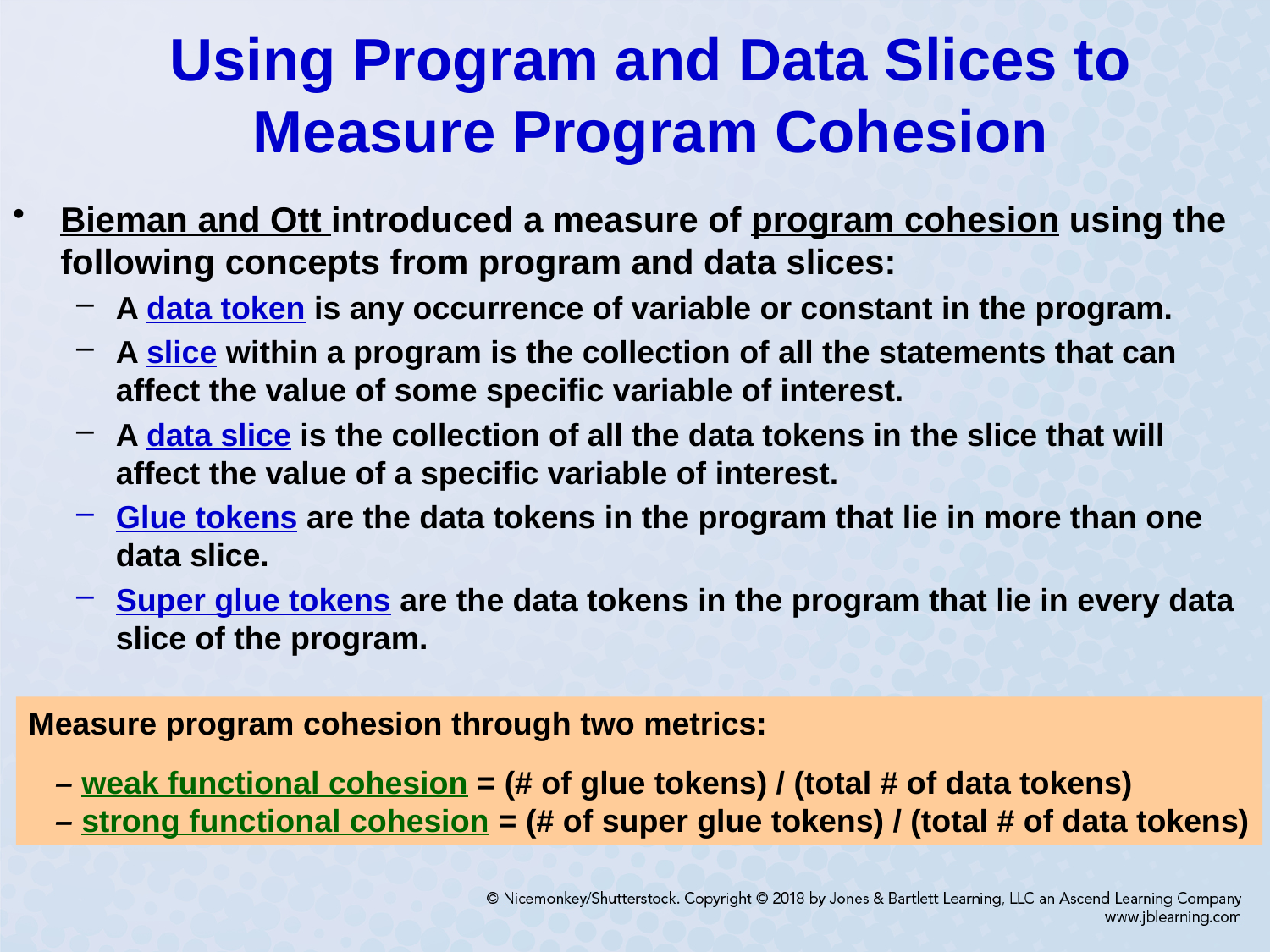

# Using Program and Data Slices to Measure Program Cohesion
Bieman and Ott introduced a measure of program cohesion using the following concepts from program and data slices:
A data token is any occurrence of variable or constant in the program.
A slice within a program is the collection of all the statements that can affect the value of some specific variable of interest.
A data slice is the collection of all the data tokens in the slice that will affect the value of a specific variable of interest.
Glue tokens are the data tokens in the program that lie in more than one data slice.
Super glue tokens are the data tokens in the program that lie in every data slice of the program.

Measure program cohesion through two metrics:

   – weak functional cohesion = (# of glue tokens) / (total # of data tokens)
   – strong functional cohesion = (# of super glue tokens) / (total # of data tokens)